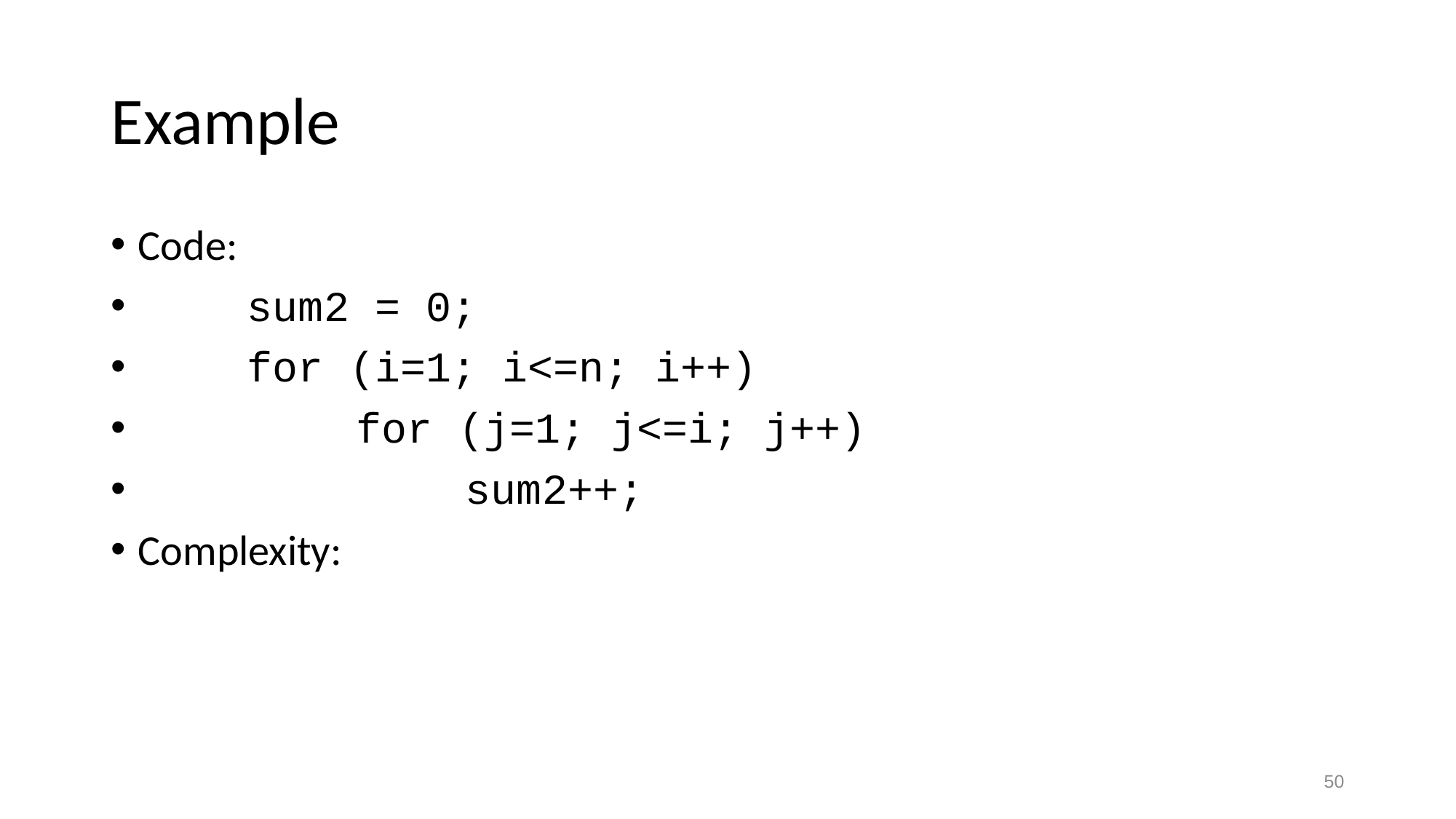

# Example
Code:
	sum2 = 0;
	for (i=1; i<=n; i++)
		for (j=1; j<=i; j++)
			sum2++;
Complexity:

50